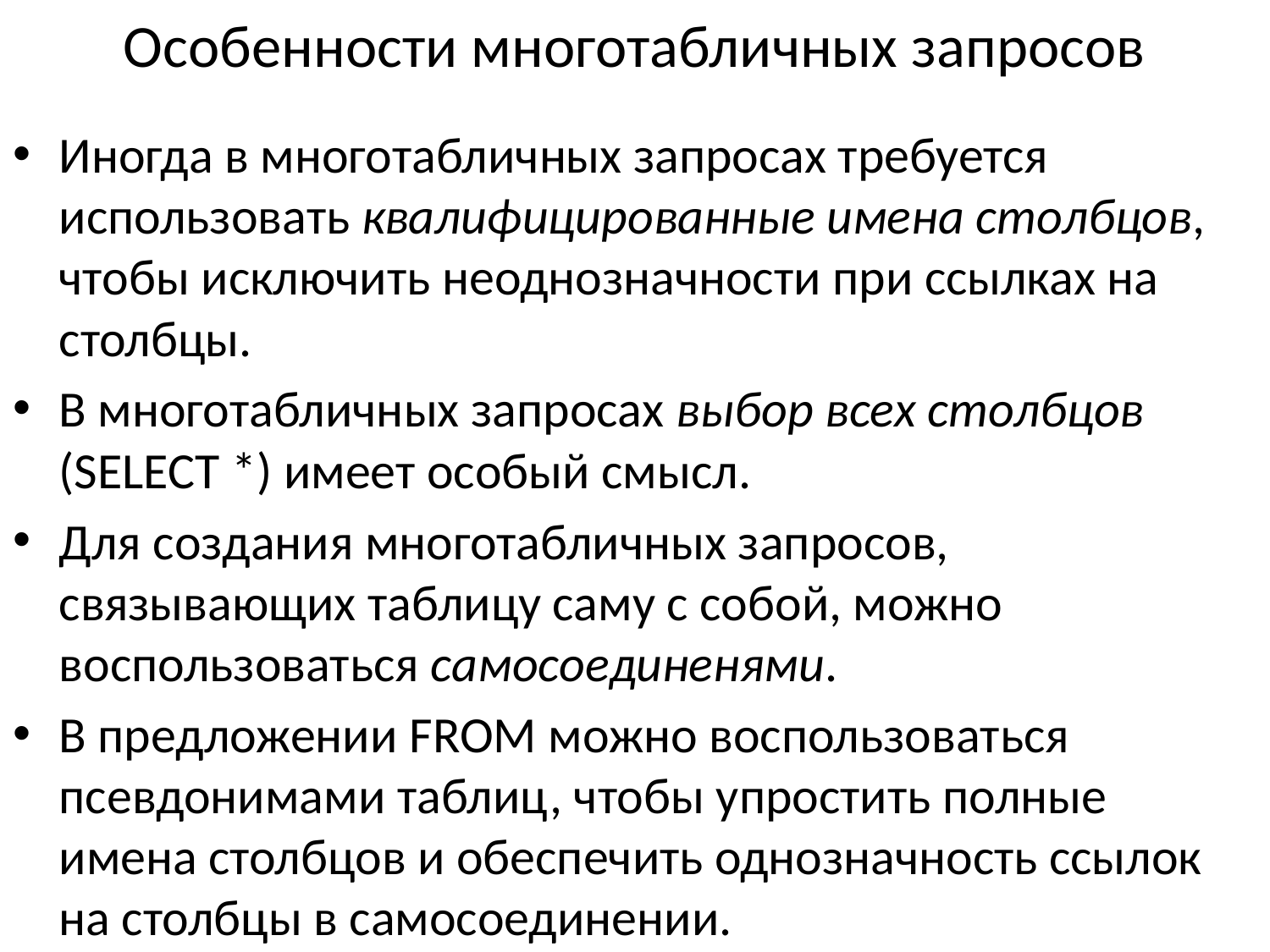

# Особенности многотабличных запросов
Иногда в многотабличных запросах требуется использовать квалифицированные имена столбцов, чтобы исключить неоднозначности при ссылках на столбцы.
В многотабличных запросах выбор всех столбцов (SELECT *) имеет особый смысл.
Для создания многотабличных запросов, связывающих таблицу саму с собой, можно воспользоваться самосоединенями.
В предложении FROM можно воспользоваться псевдонимами таблиц, чтобы упростить полные имена столбцов и обеспечить однозначность ссылок на столбцы в самосоединении.